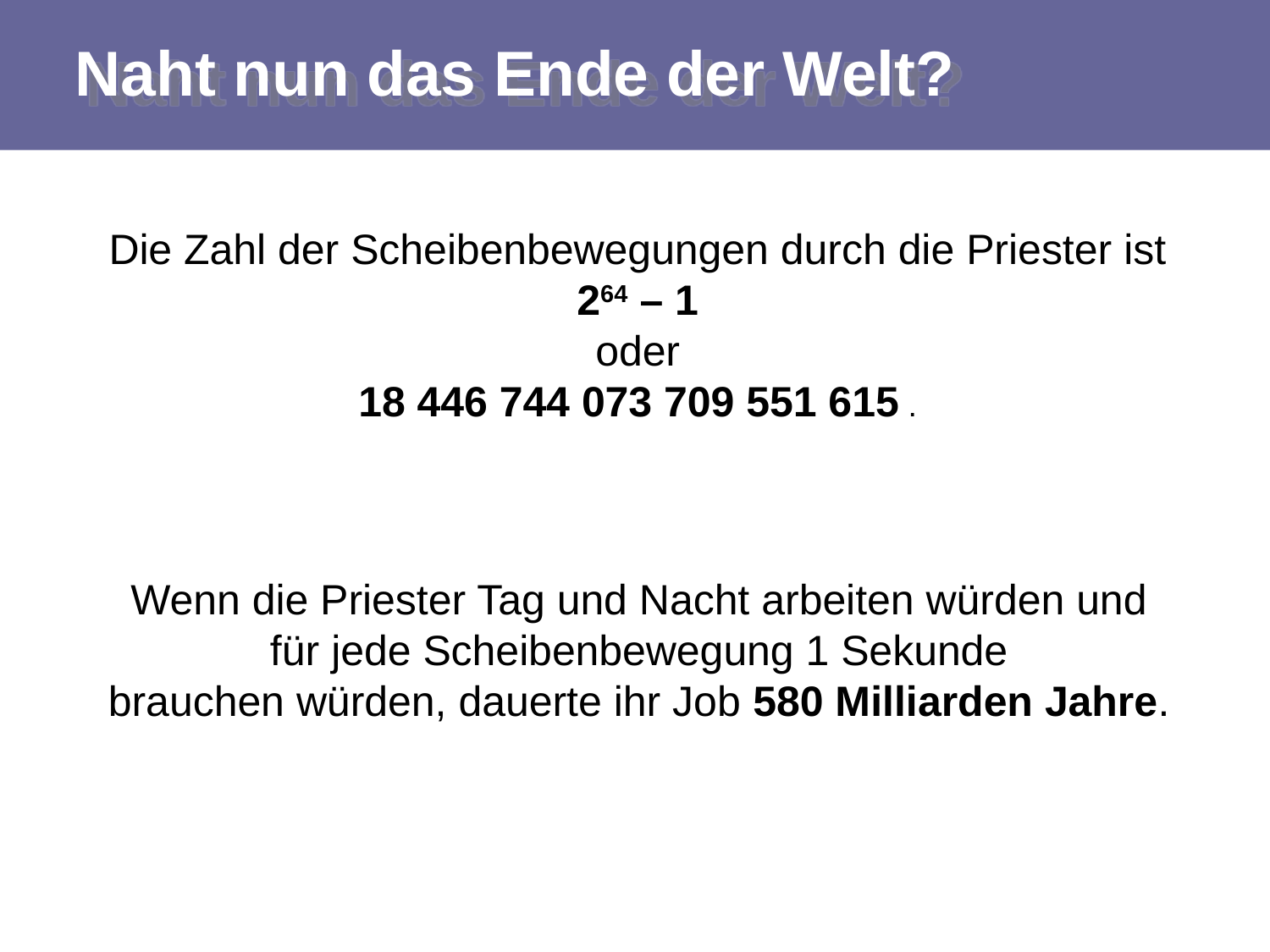

# Naht nun das Ende der Welt?
Die Zahl der Scheibenbewegungen durch die Priester ist
264 – 1
oder
18 446 744 073 709 551 615 .
Wenn die Priester Tag und Nacht arbeiten würden und
für jede Scheibenbewegung 1 Sekunde
 brauchen würden, dauerte ihr Job 580 Milliarden Jahre.